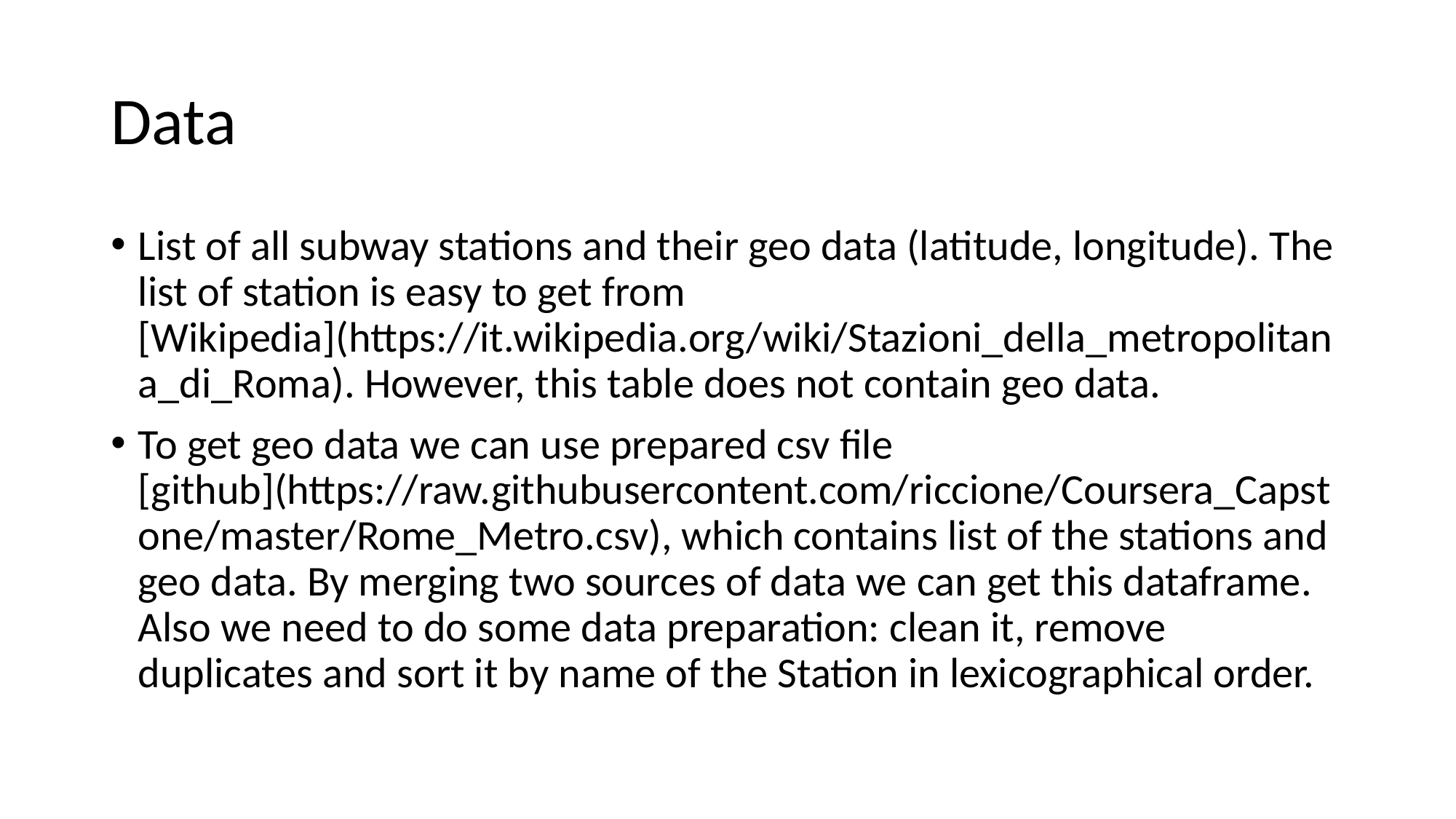

# Data
List of all subway stations and their geo data (latitude, longitude). The list of station is easy to get from [Wikipedia](https://it.wikipedia.org/wiki/Stazioni_della_metropolitana_di_Roma). However, this table does not contain geo data.
To get geo data we can use prepared csv file [github](https://raw.githubusercontent.com/riccione/Coursera_Capstone/master/Rome_Metro.csv), which contains list of the stations and geo data. By merging two sources of data we can get this dataframe. Also we need to do some data preparation: clean it, remove duplicates and sort it by name of the Station in lexicographical order.